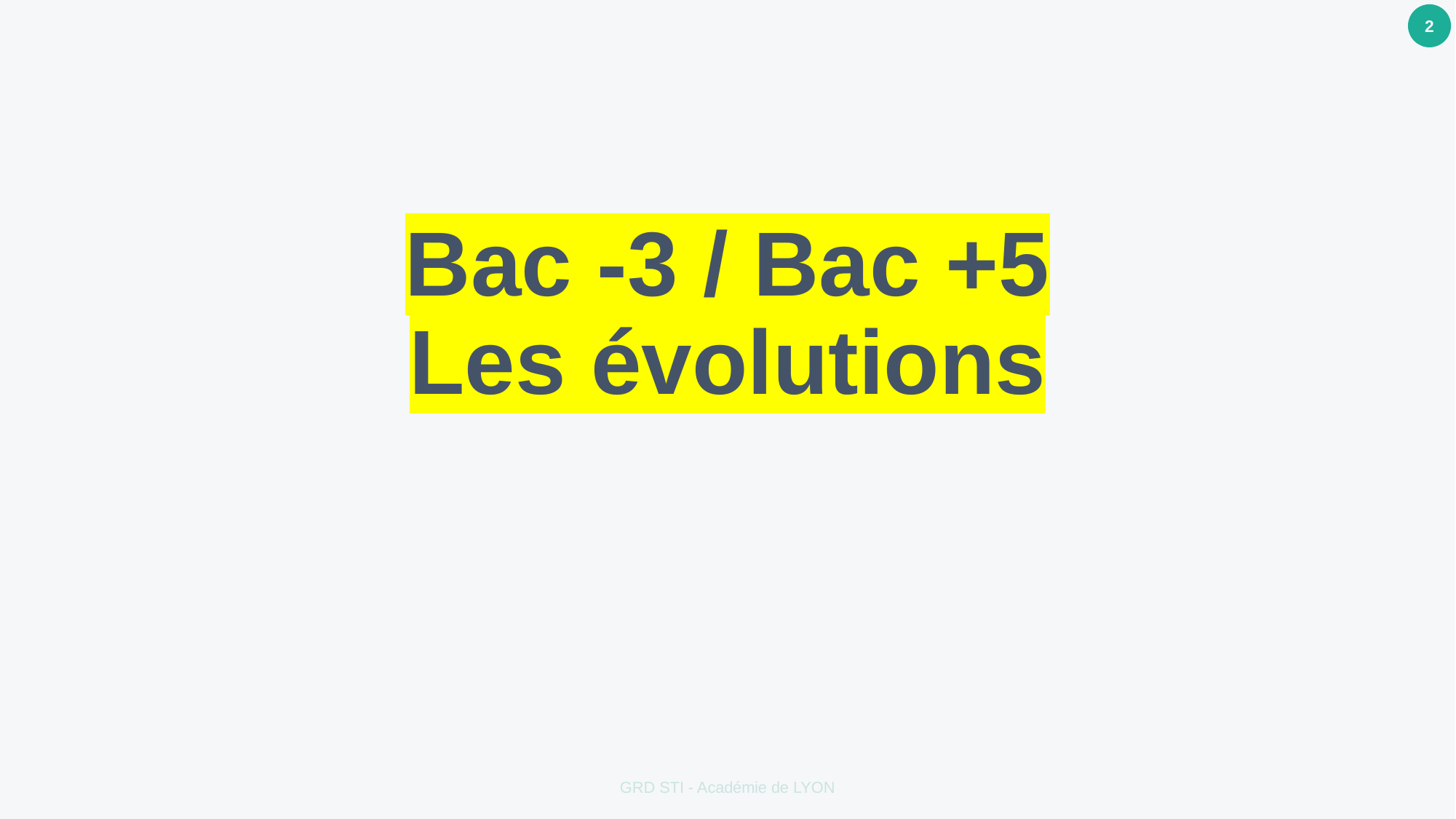

# Bac -3 / Bac +5 Les évolutions

GRD STI - Académie de LYON